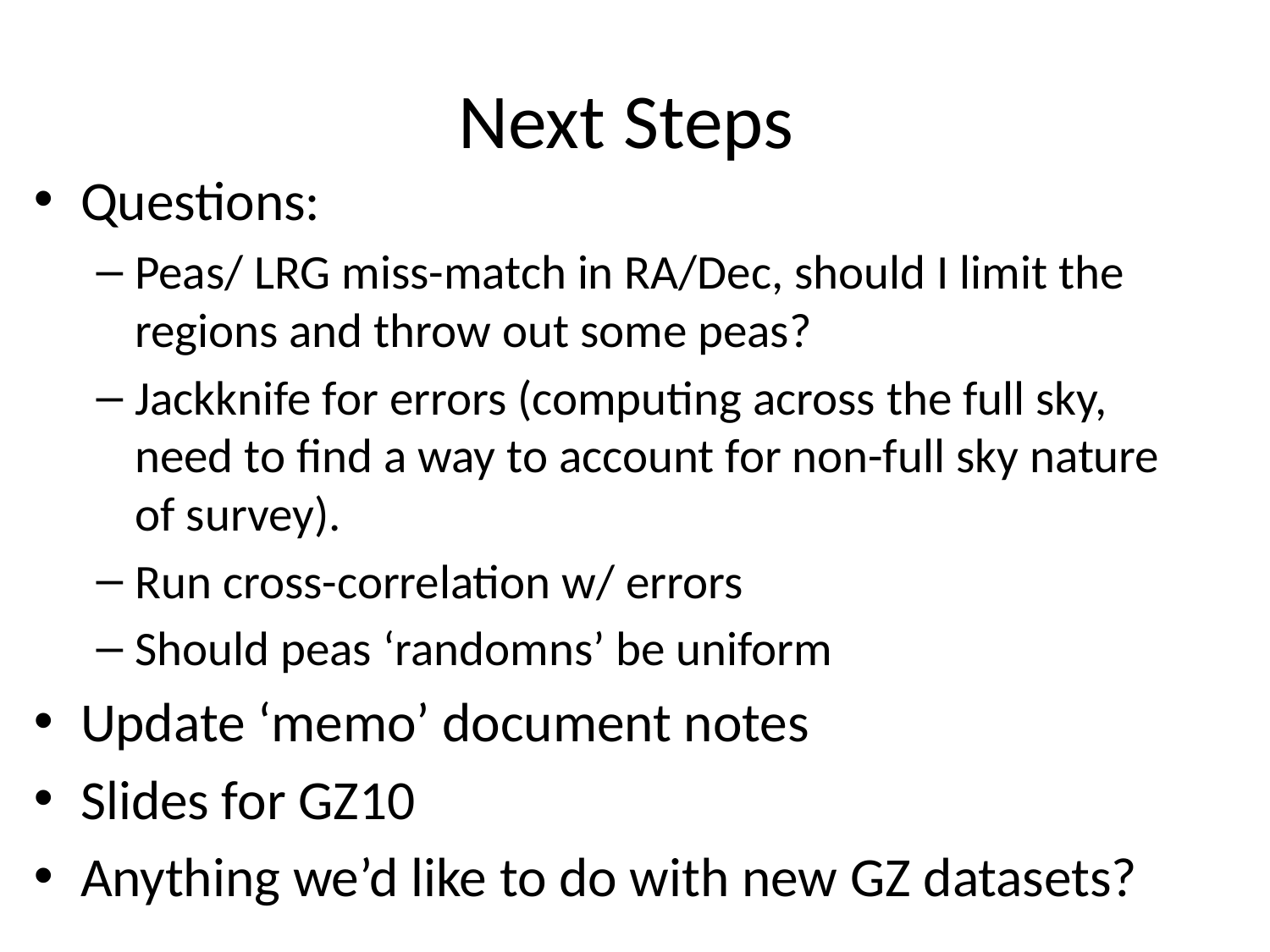

# Next Steps
Questions:
Peas/ LRG miss-match in RA/Dec, should I limit the regions and throw out some peas?
Jackknife for errors (computing across the full sky, need to find a way to account for non-full sky nature of survey).
Run cross-correlation w/ errors
Should peas ‘randomns’ be uniform
Update ‘memo’ document notes
Slides for GZ10
Anything we’d like to do with new GZ datasets?